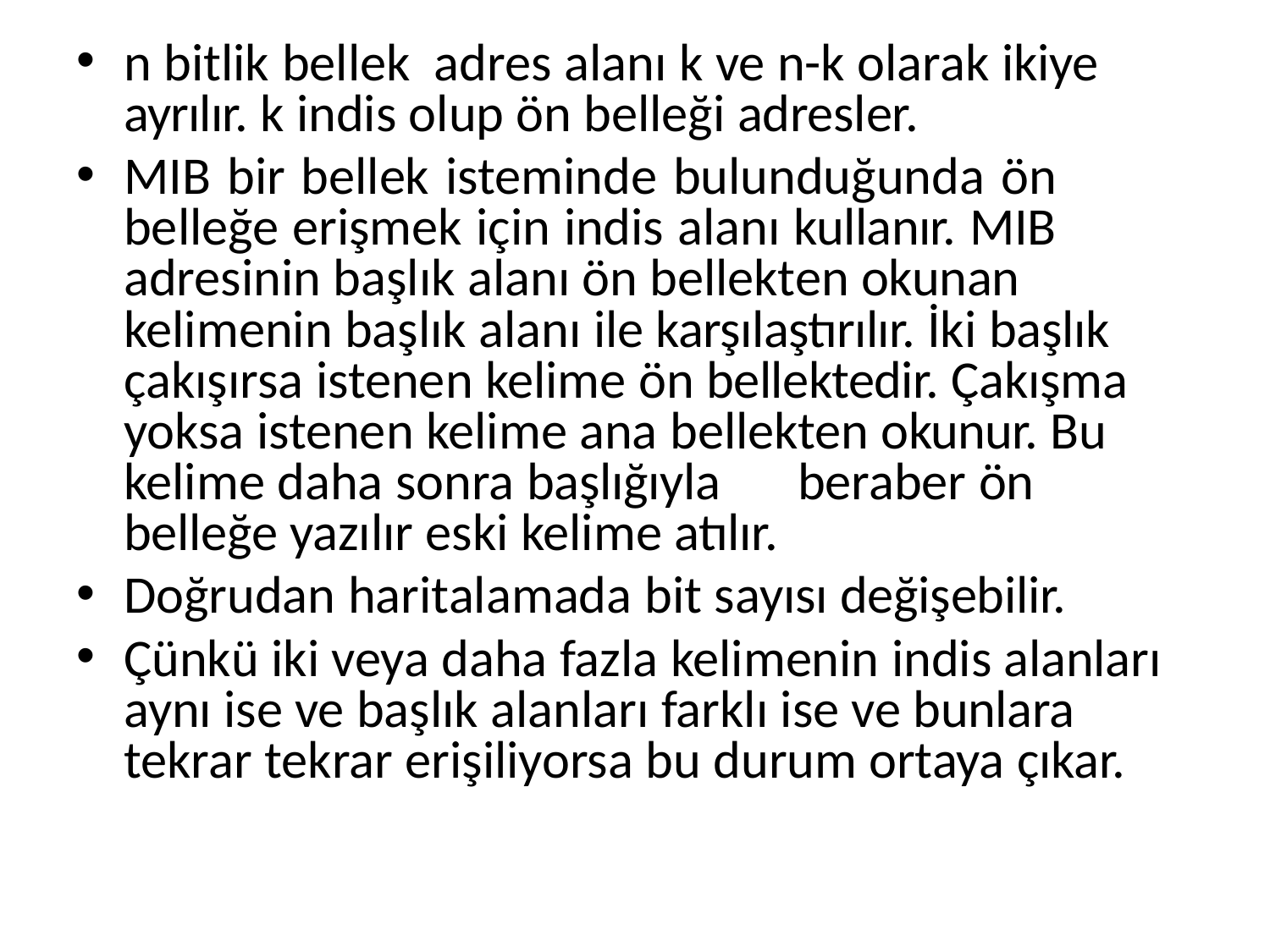

n bitlik bellek adres alanı k ve n-k olarak ikiye ayrılır. k indis olup ön belleği adresler.
MIB bir bellek isteminde bulunduğunda ön belleğe erişmek için indis alanı kullanır. MIB adresinin başlık alanı ön bellekten okunan
kelimenin başlık alanı ile karşılaştırılır. İki başlık çakışırsa istenen kelime ön bellektedir. Çakışma yoksa istenen kelime ana bellekten okunur. Bu kelime daha sonra başlığıyla	beraber ön belleğe yazılır eski kelime atılır.
Doğrudan haritalamada bit sayısı değişebilir.
Çünkü iki veya daha fazla kelimenin indis alanları aynı ise ve başlık alanları farklı ise ve bunlara
tekrar tekrar erişiliyorsa bu durum ortaya çıkar.